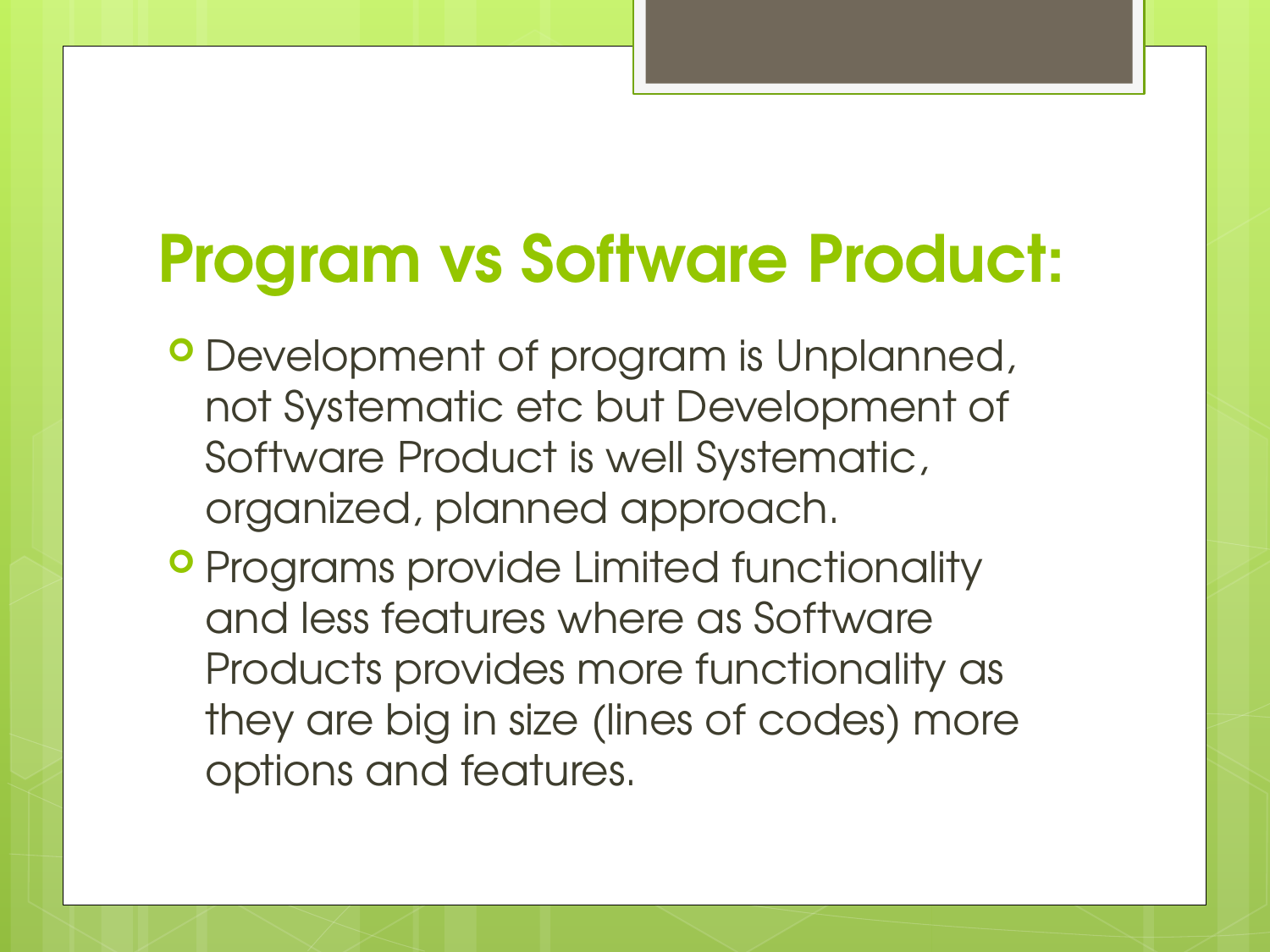

# Program vs Software Product:
Development of program is Unplanned, not Systematic etc but Development of Software Product is well Systematic, organized, planned approach.
Programs provide Limited functionality and less features where as Software Products provides more functionality as they are big in size (lines of codes) more options and features.